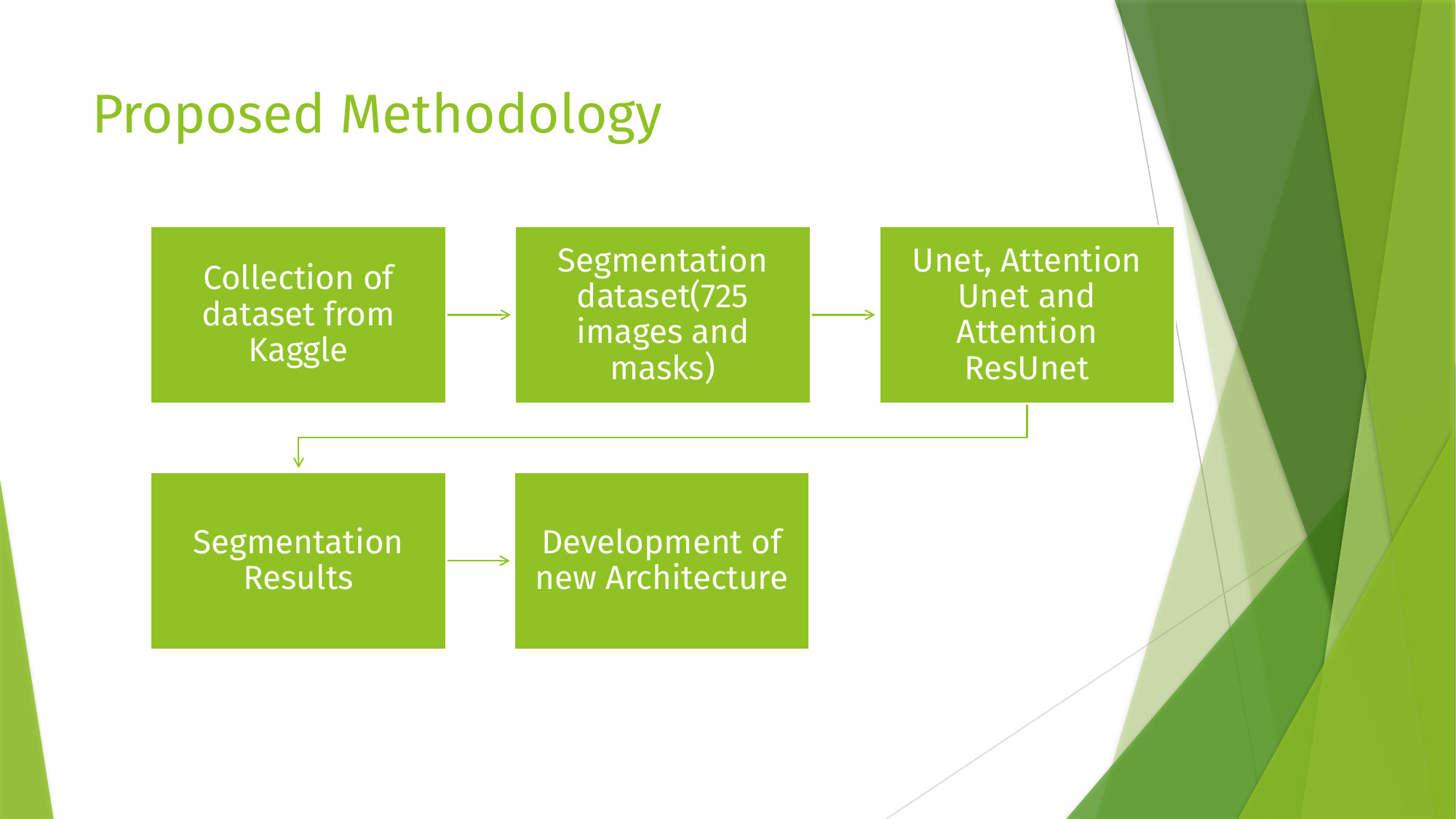

# Proposed Methodology

Collection of dataset from Kaggle

Segmentation dataset(725 images and masks)

Unet, Attention Unet and Attention ResUnet

Segmentation Results
Development of new Architecture